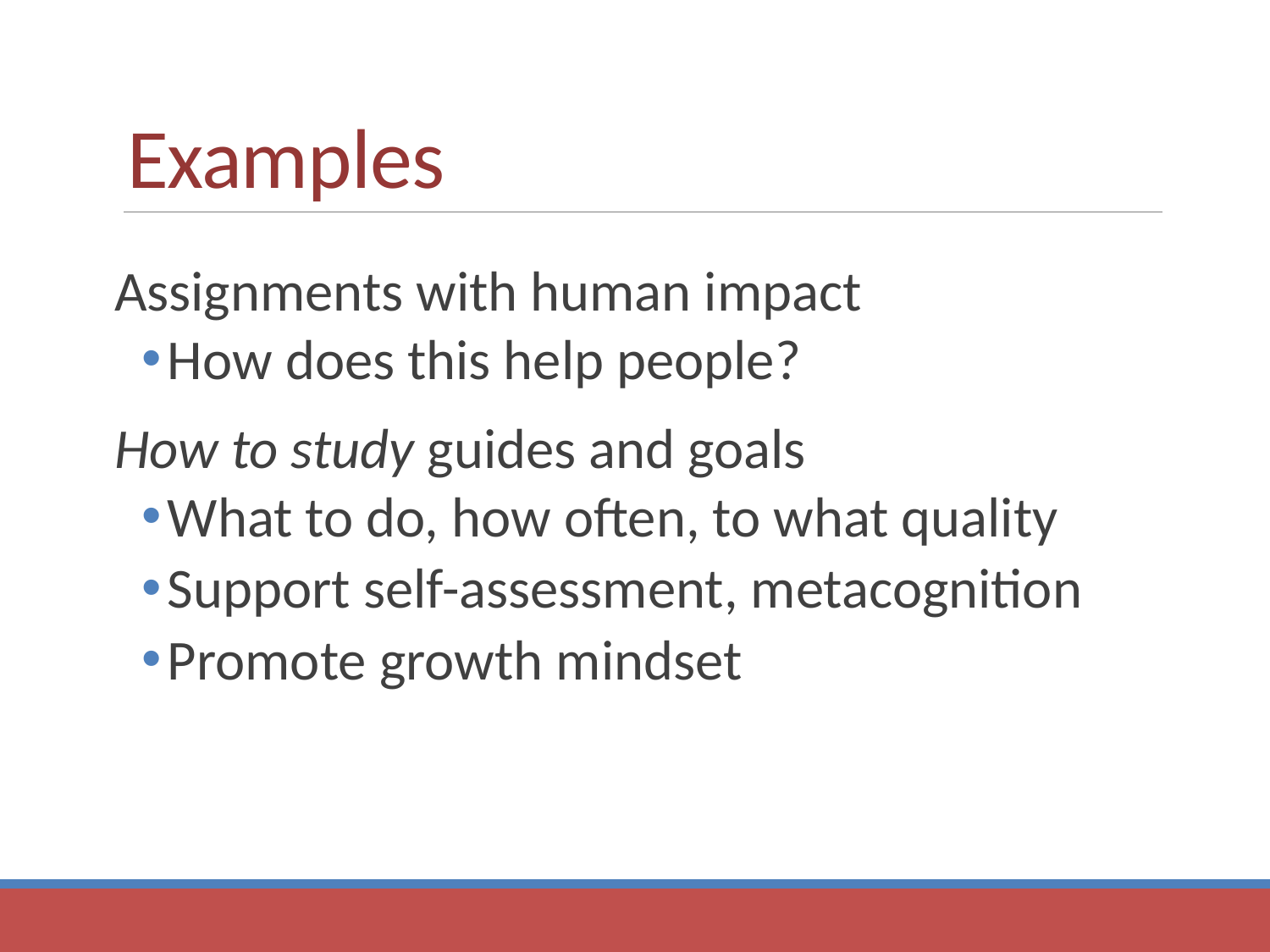

# Examples
Assignments with human impact
How does this help people?
How to study guides and goals
What to do, how often, to what quality
Support self-assessment, metacognition
Promote growth mindset